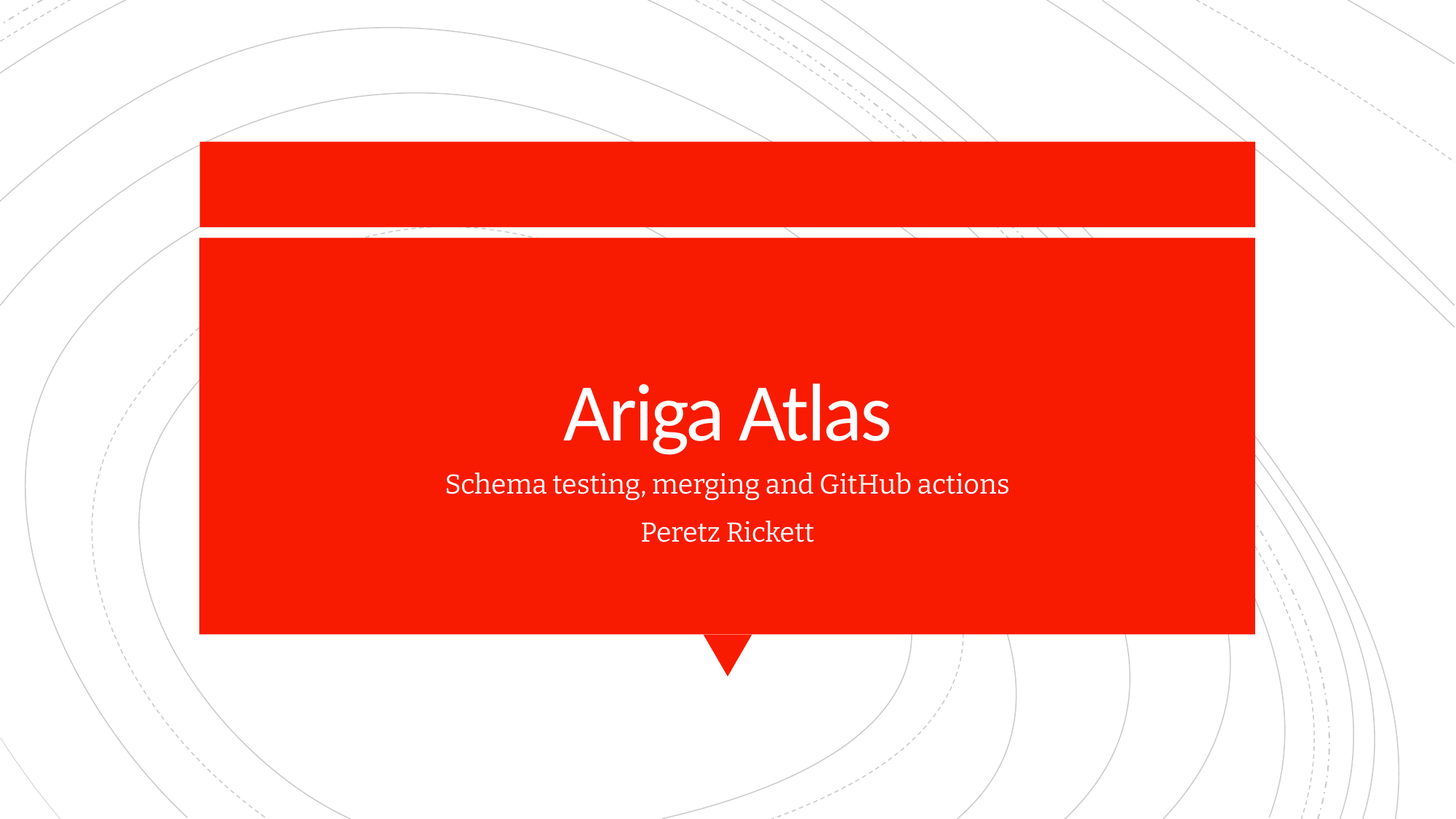

# Ariga Atlas
Schema testing, merging and GitHub actions
Peretz Rickett